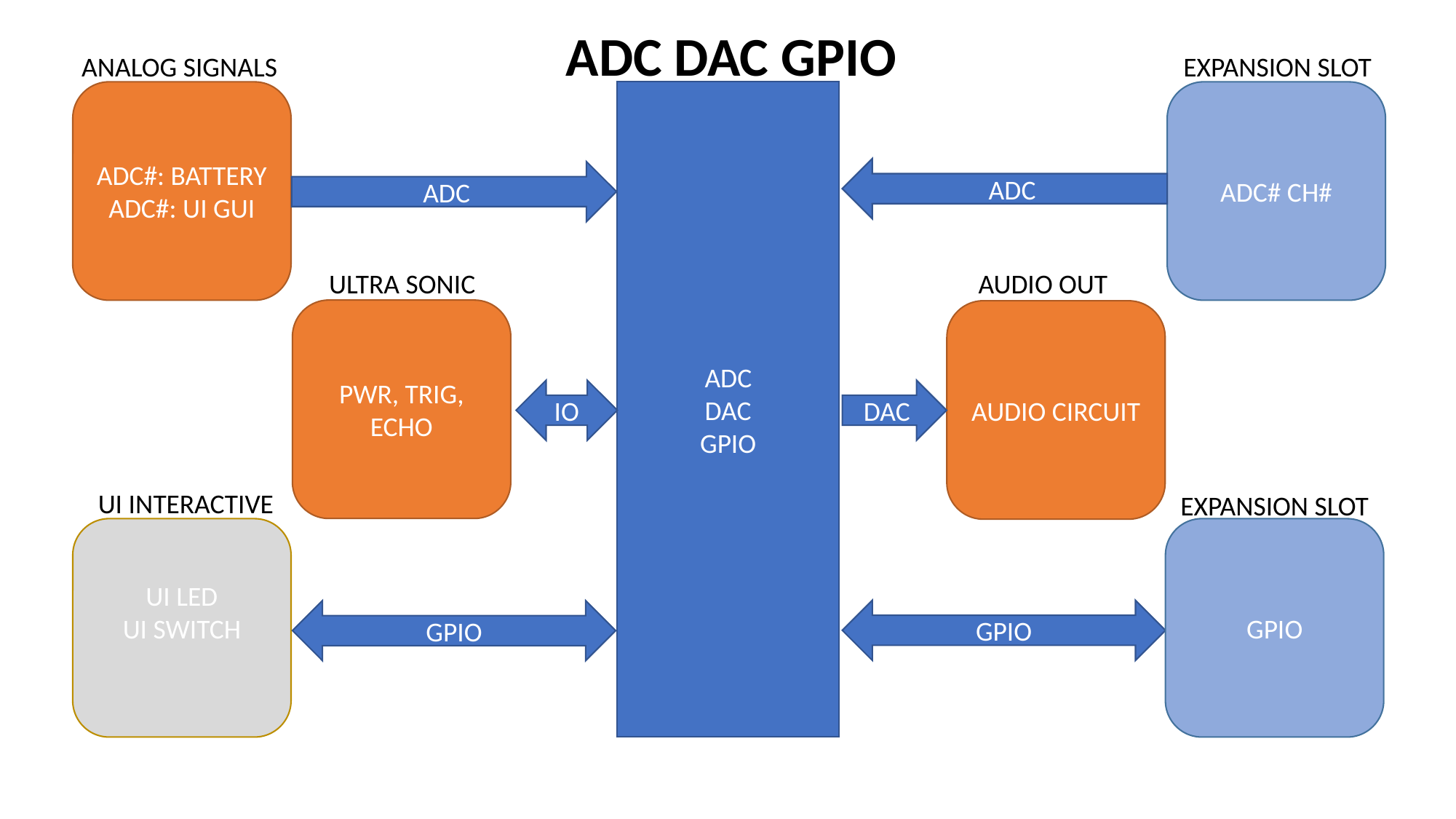

ADC DAC GPIO
ANALOG SIGNALS
EXPANSION SLOT
ADC#: BATTERY
ADC#: UI GUI
ADC
DAC
GPIO
ADC# CH#
ADC
ADC
ULTRA SONIC
AUDIO OUT

PWR, TRIG, ECHO

AUDIO CIRCUIT

IO
DAC
UI INTERACTIVE
EXPANSION SLOT
UI LED
UI SWITCH

GPIO
GPIO
GPIO